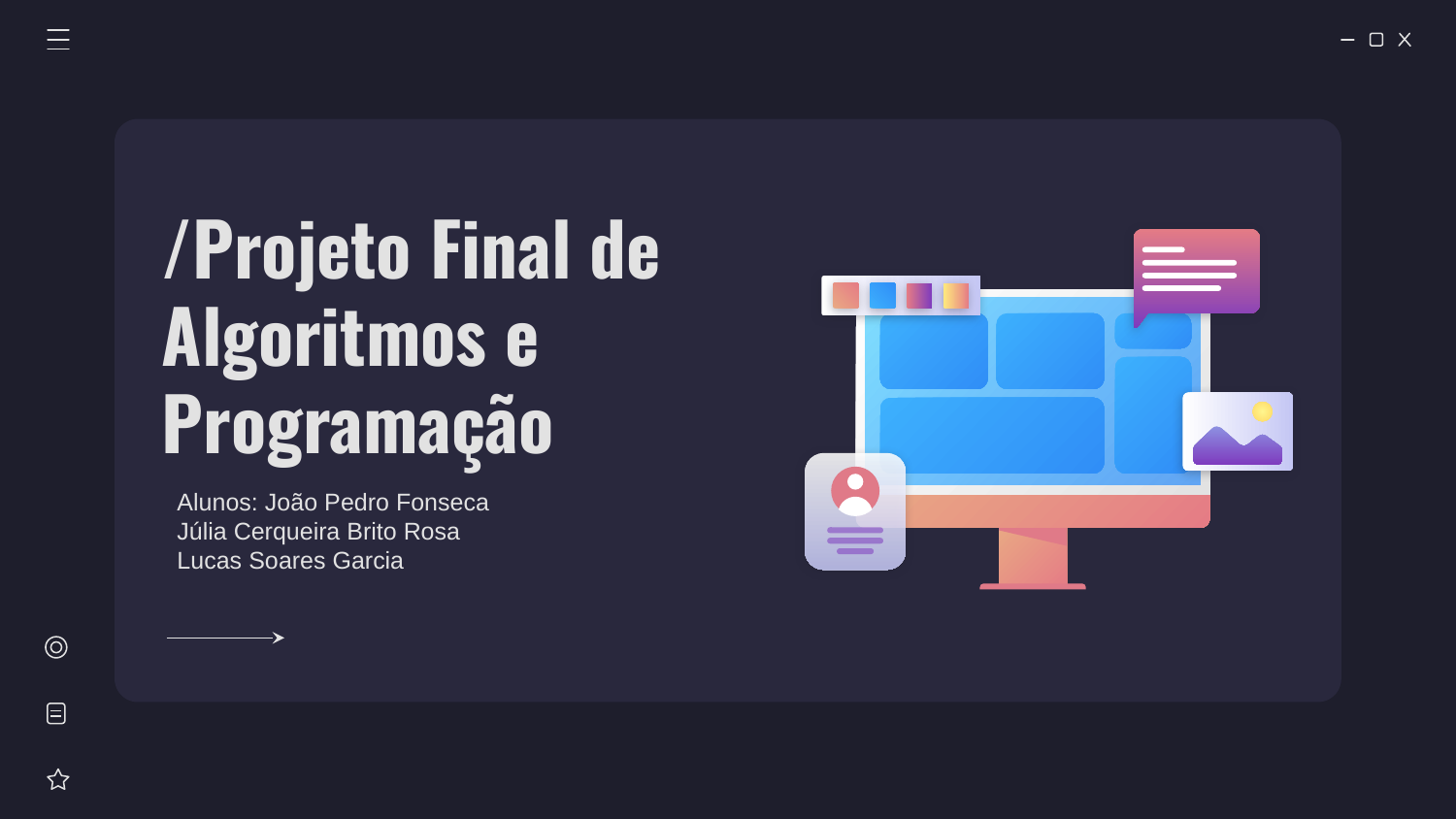

# /Projeto Final de Algoritmos e Programação

Alunos: João Pedro Fonseca
Júlia Cerqueira Brito Rosa
Lucas Soares Garcia